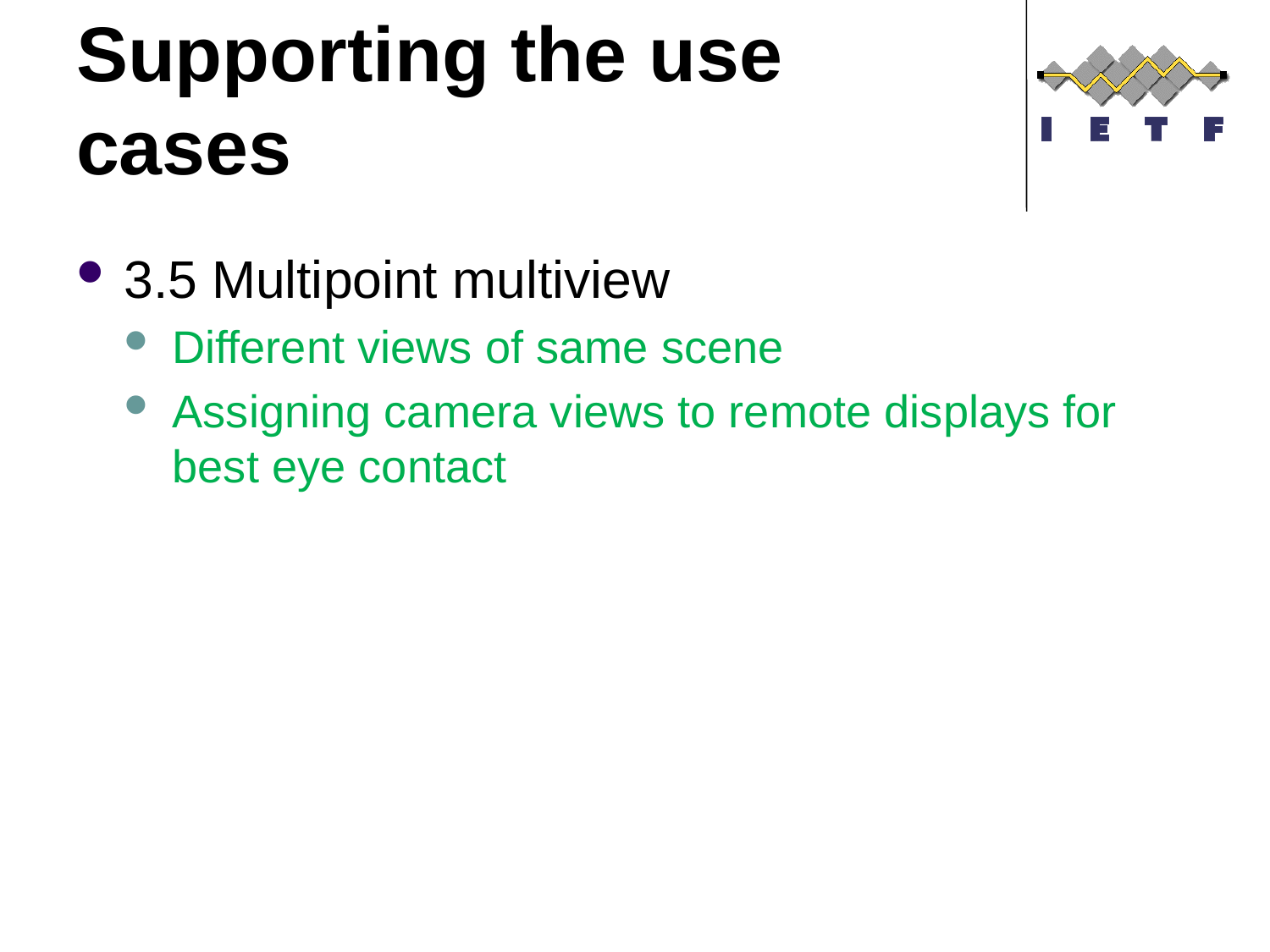

# Supporting the use cases
3.5 Multipoint multiview
Different views of same scene
Assigning camera views to remote displays for best eye contact